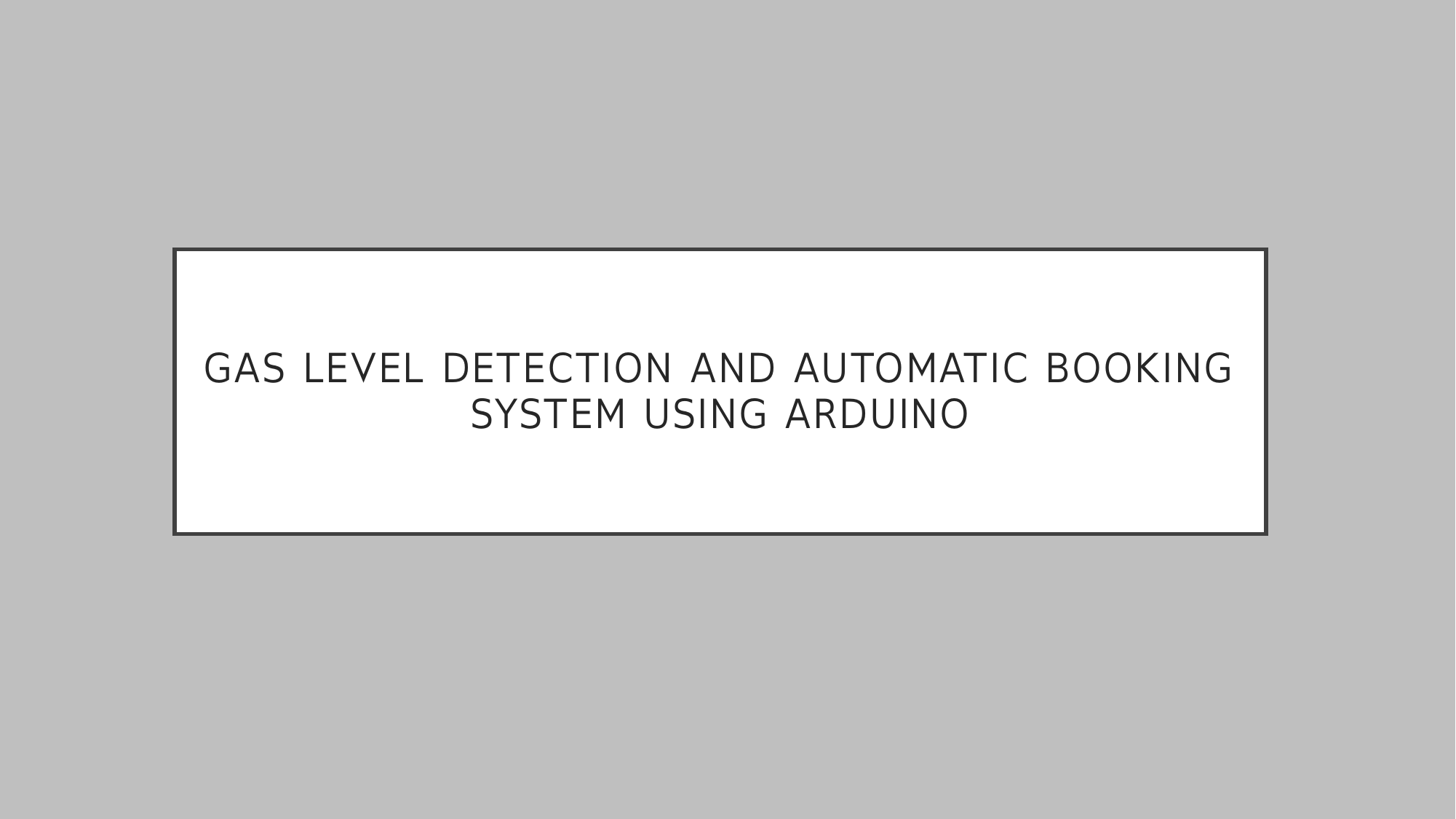

GAS LEVEL DETECTION AND AUTOMATIC BOOKING SYSTEM USING ARDUINO